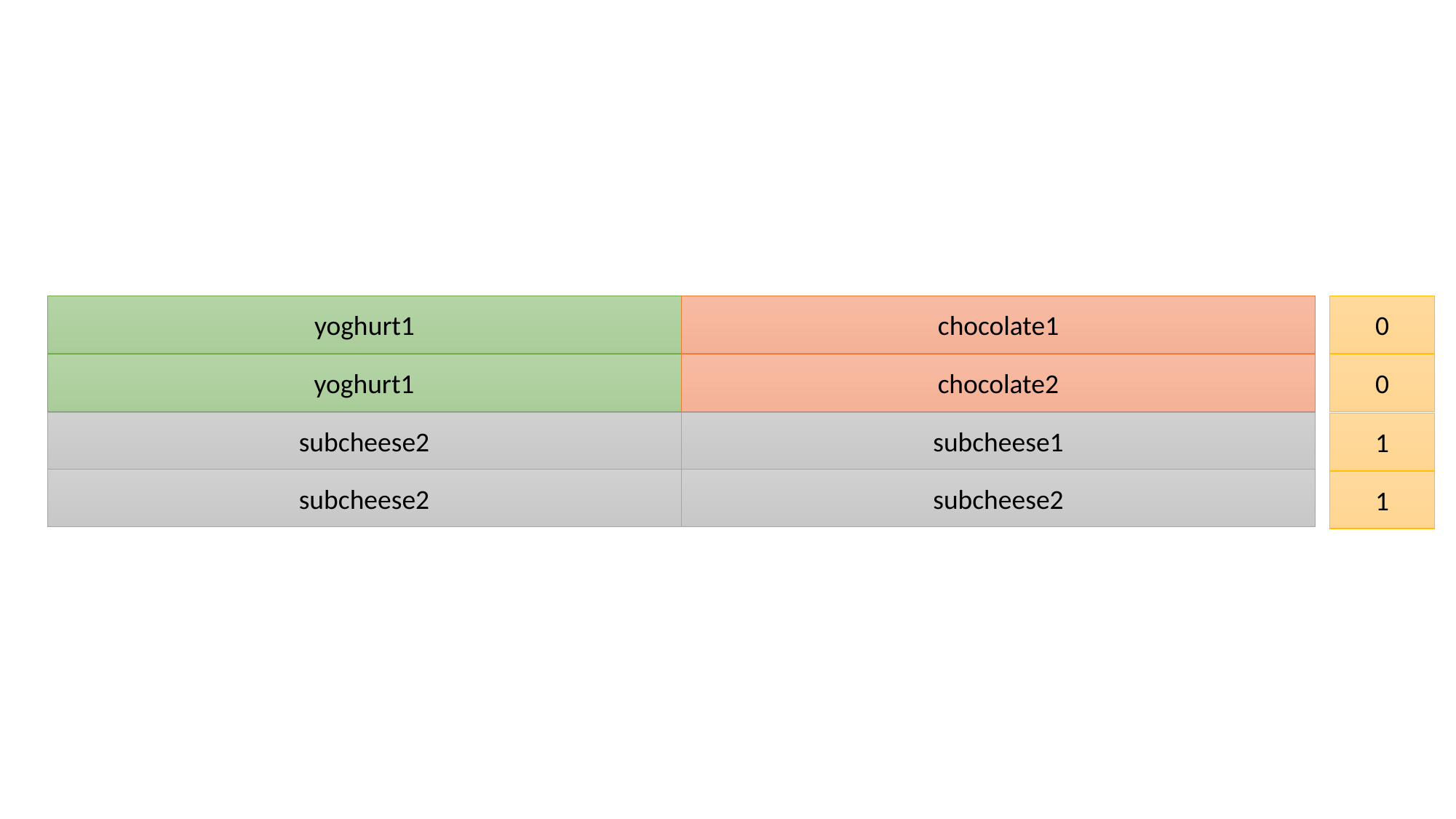

yoghurt1
chocolate1
0
yoghurt1
chocolate2
0
subcheese2
subcheese1
1
subcheese2
subcheese2
1